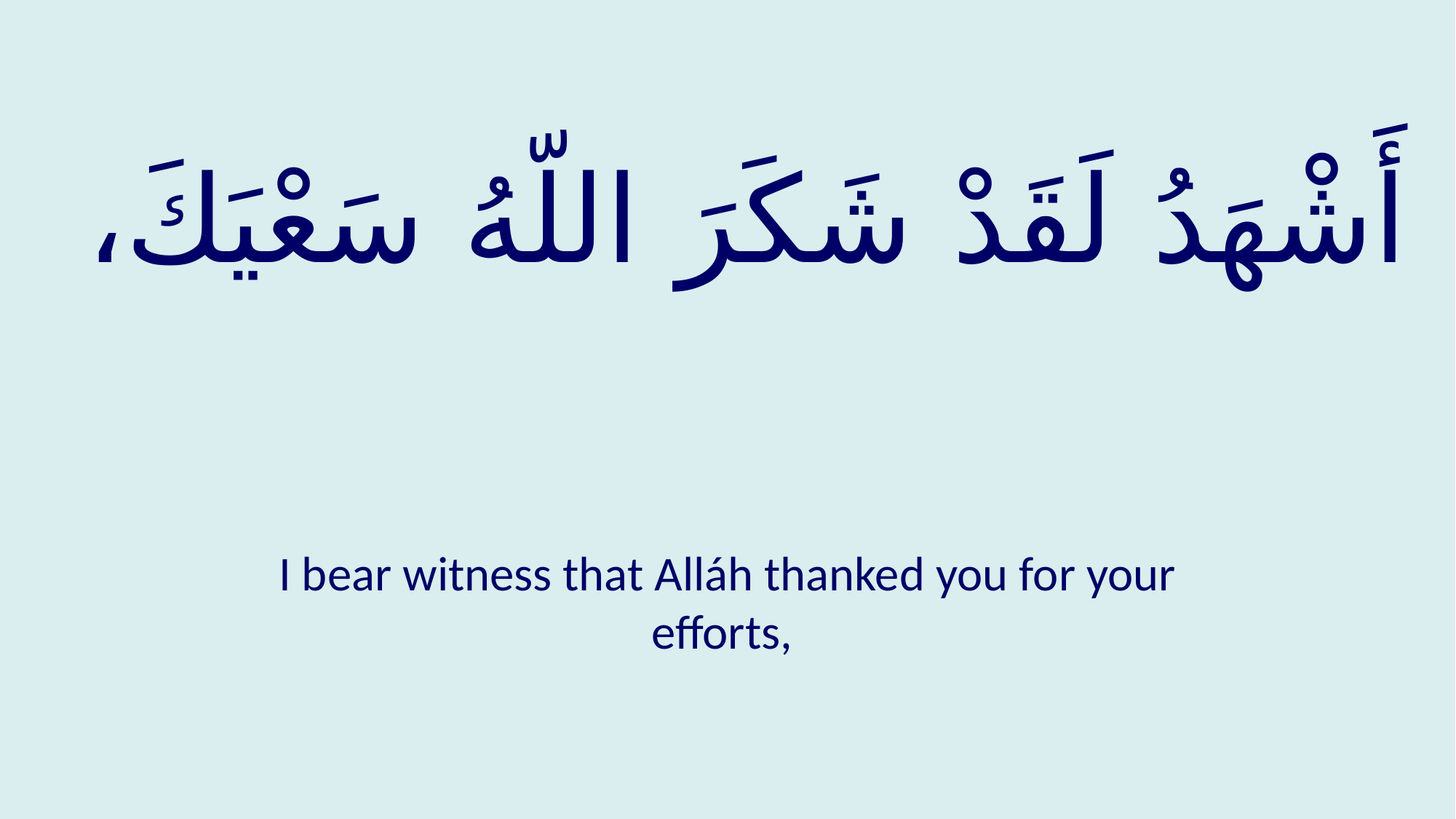

# أَشْهَدُ لَقَدْ شَكَرَ اللّهُ سَعْيَكَ،
I bear witness that Alláh thanked you for your efforts,